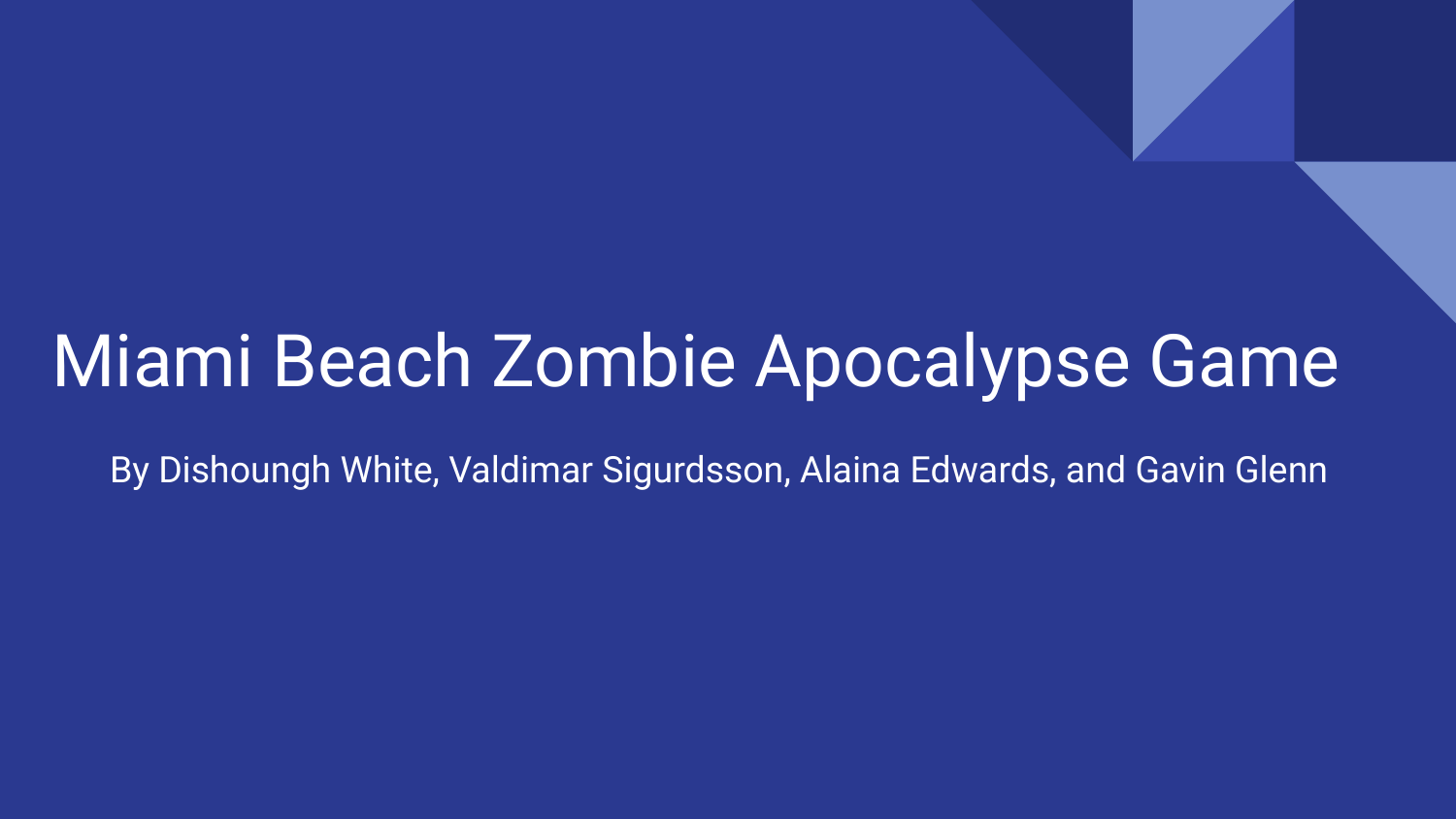

# Miami Beach Zombie Apocalypse Game
By Dishoungh White, Valdimar Sigurdsson, Alaina Edwards, and Gavin Glenn